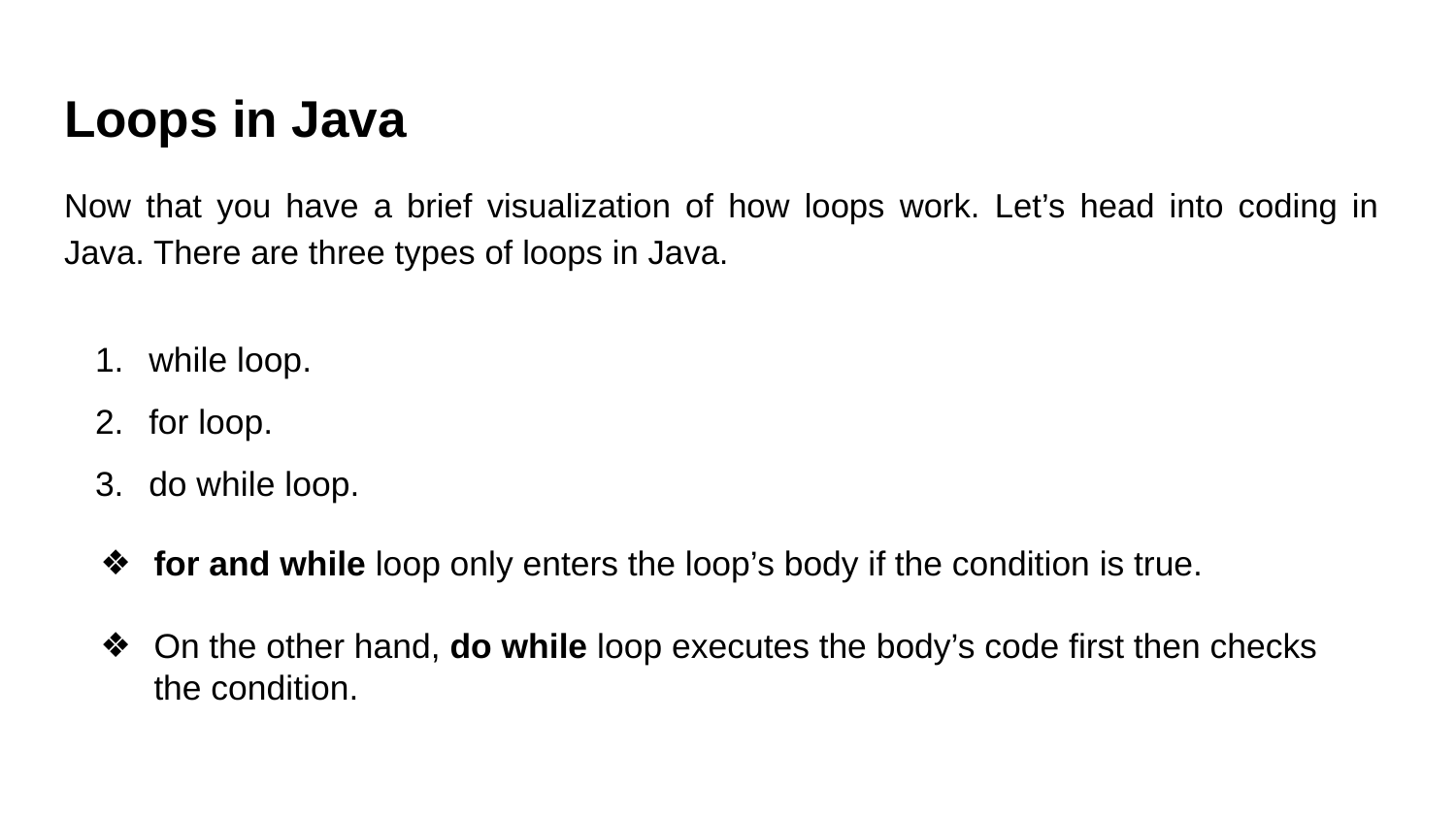

# Loops in Java
Now that you have a brief visualization of how loops work. Let’s head into coding in Java. There are three types of loops in Java.
while loop.
for loop.
do while loop.
for and while loop only enters the loop’s body if the condition is true.

On the other hand, do while loop executes the body’s code first then checks the condition.